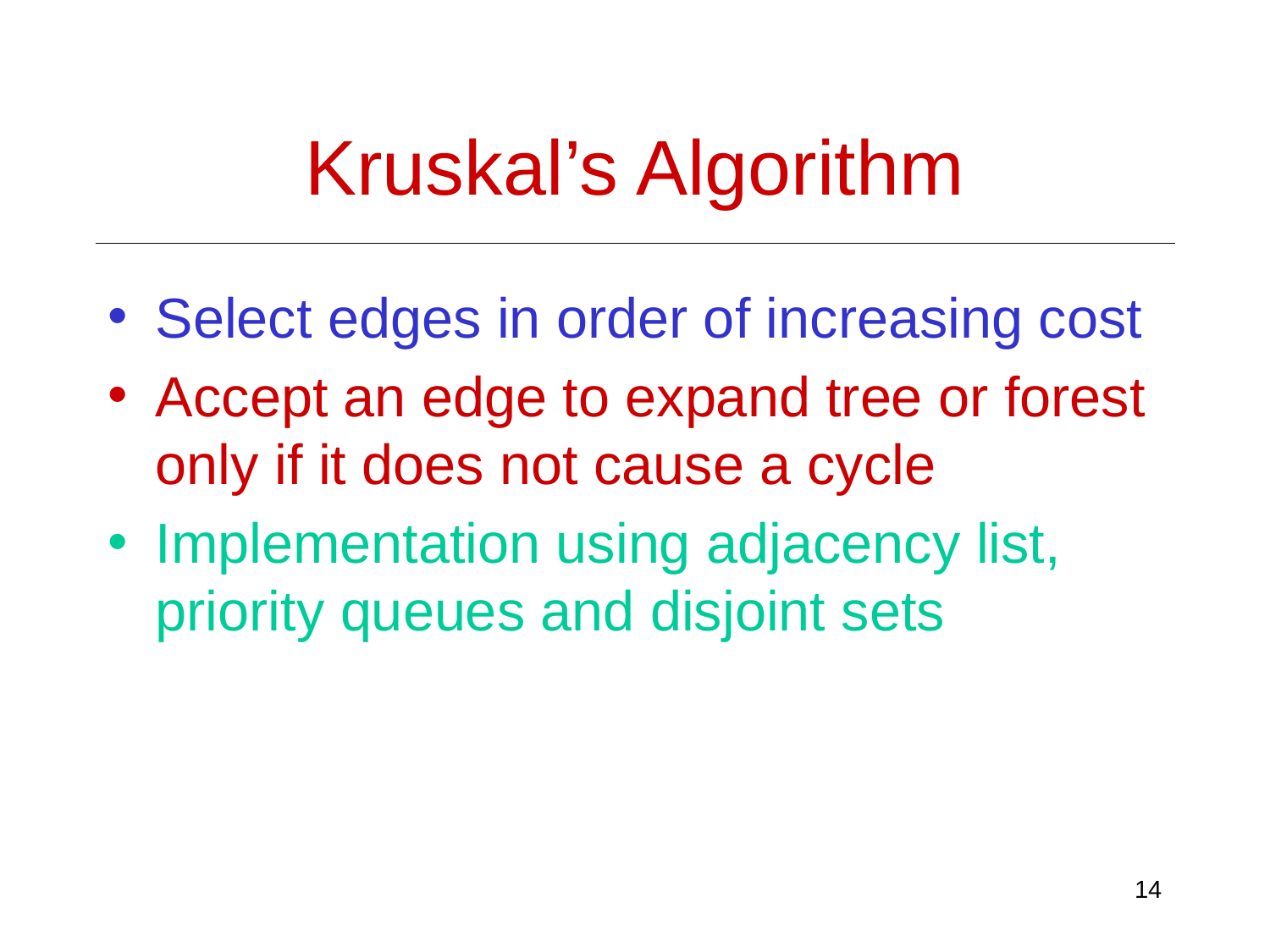

# Kruskal’s Algorithm
Select edges in order of increasing cost
Accept an edge to expand tree or forest only if it does not cause a cycle
Implementation using adjacency list, priority queues and disjoint sets
14